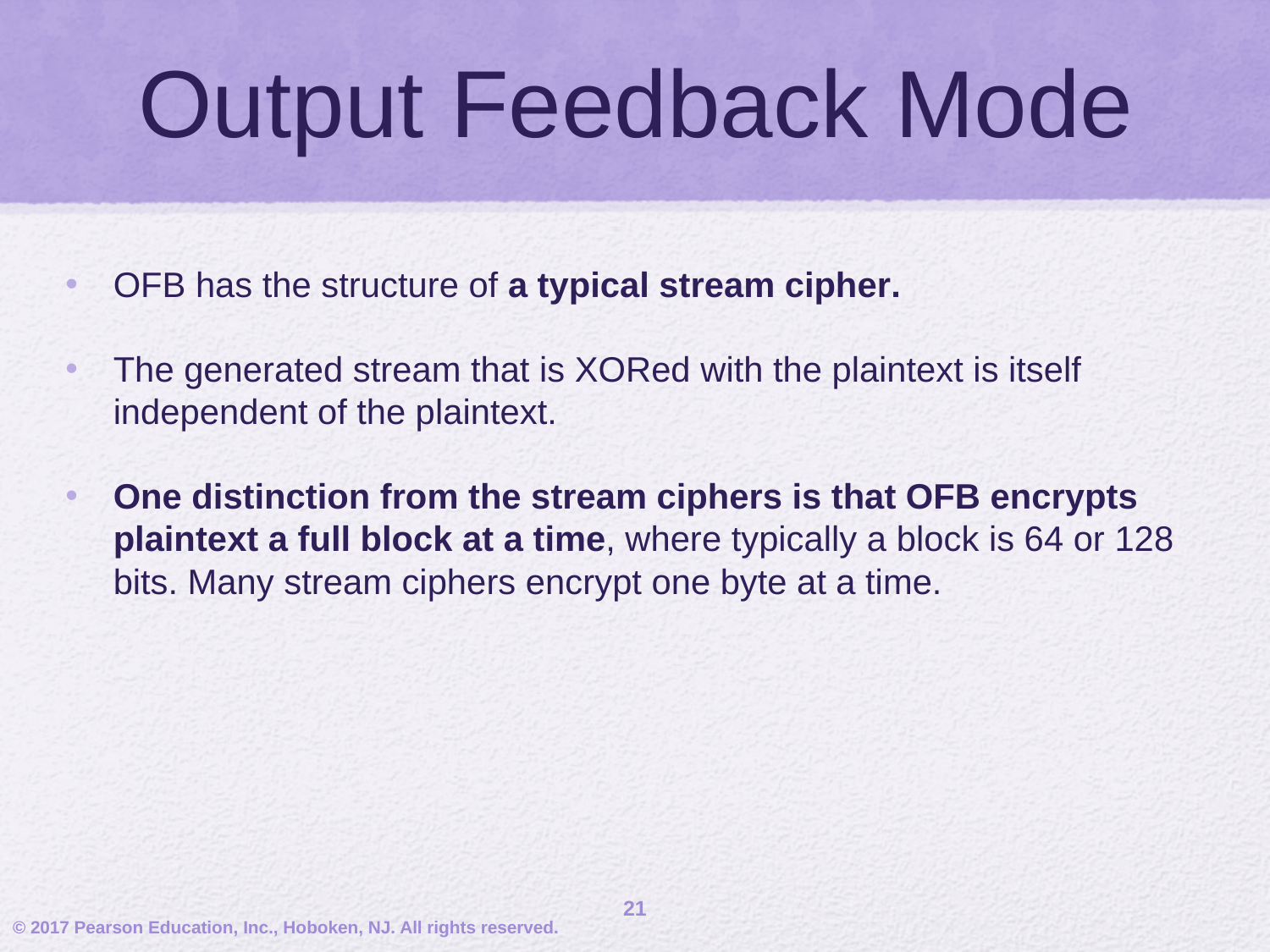

# Output Feedback Mode
OFB has the structure of a typical stream cipher.
The generated stream that is XORed with the plaintext is itself independent of the plaintext.
One distinction from the stream ciphers is that OFB encrypts plaintext a full block at a time, where typically a block is 64 or 128 bits. Many stream ciphers encrypt one byte at a time.
21
© 2017 Pearson Education, Inc., Hoboken, NJ. All rights reserved.